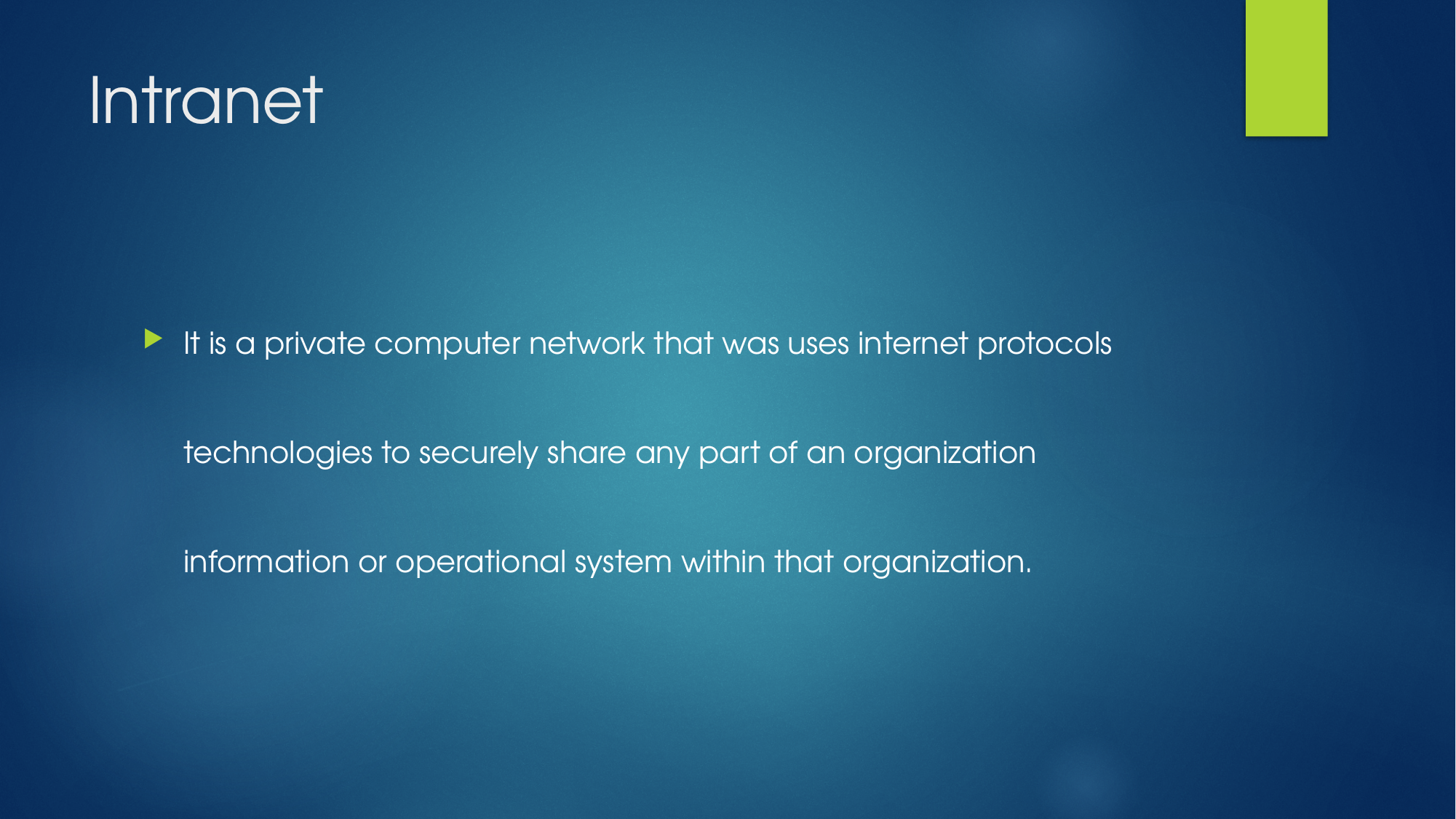

# Intranet
It is a private computer network that was uses internet protocols technologies to securely share any part of an organization information or operational system within that organization.